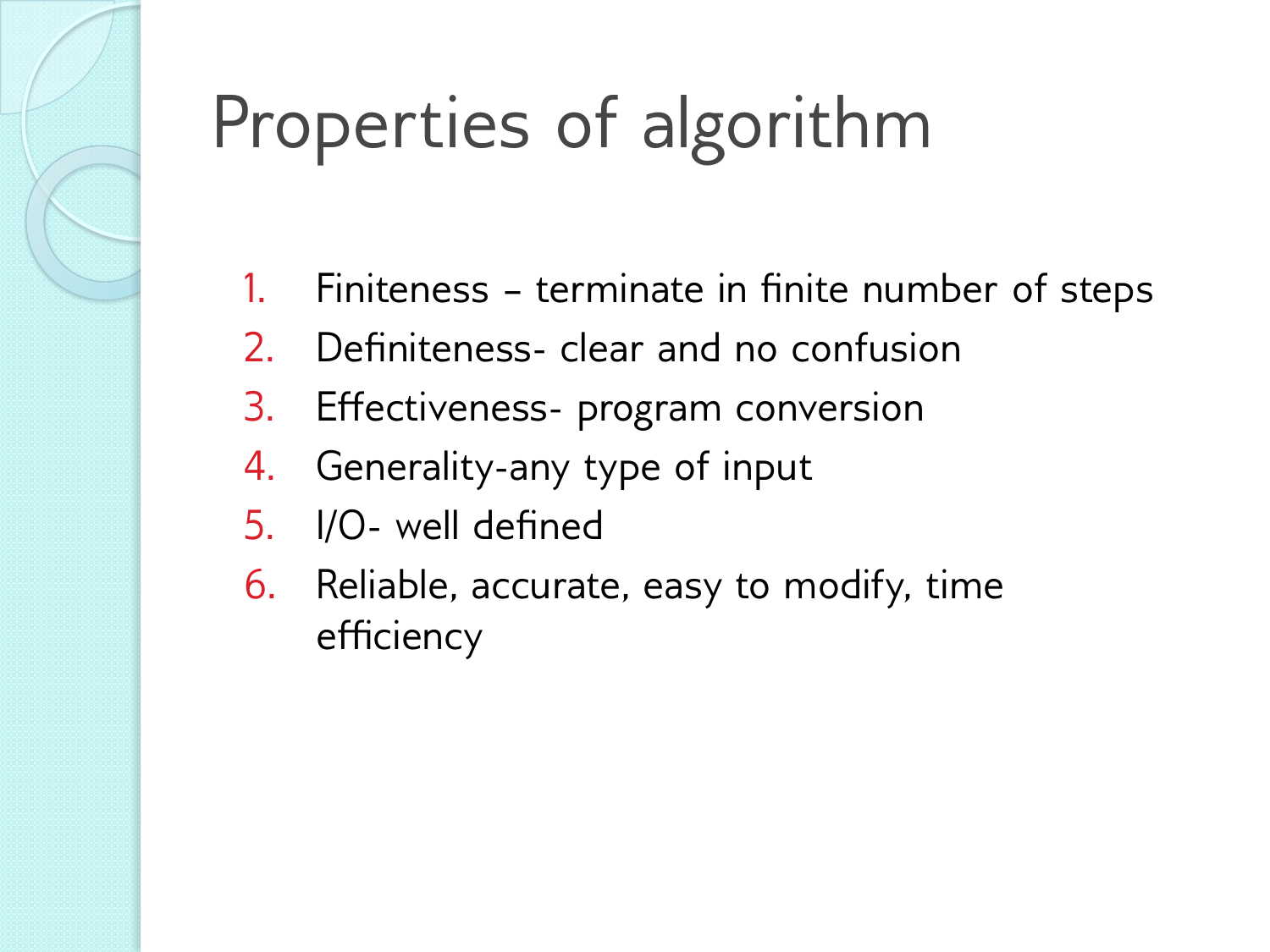

# Properties of algorithm
Finiteness – terminate in finite number of steps
Definiteness- clear and no confusion
Effectiveness- program conversion
Generality-any type of input
I/O- well defined
Reliable, accurate, easy to modify, time efficiency